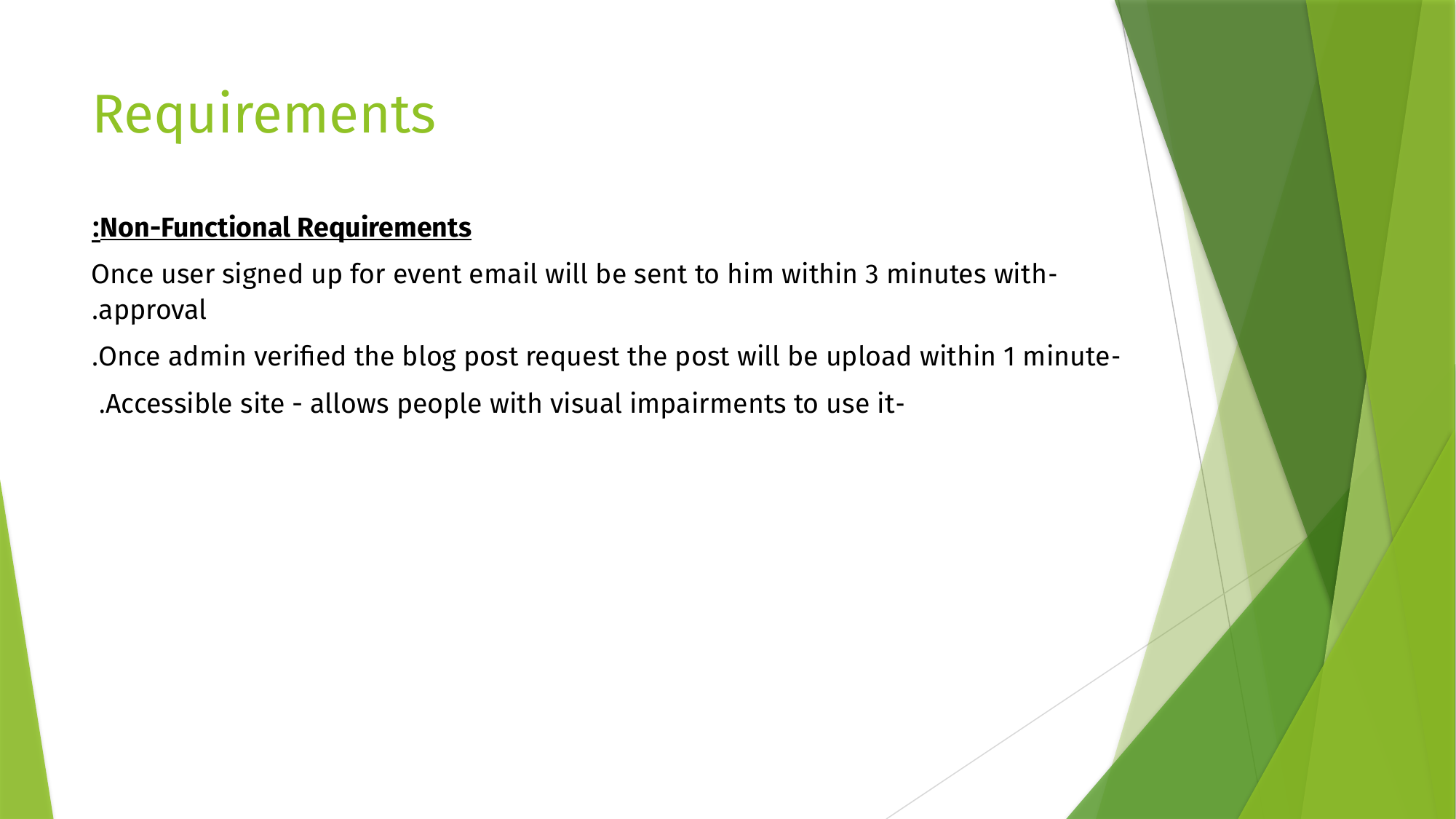

# Requirements
Non-Functional Requirements:
-Once user signed up for event email will be sent to him within 3 minutes with approval.
-Once admin verified the blog post request the post will be upload within 1 minute.
-Accessible site - allows people with visual impairments to use it.